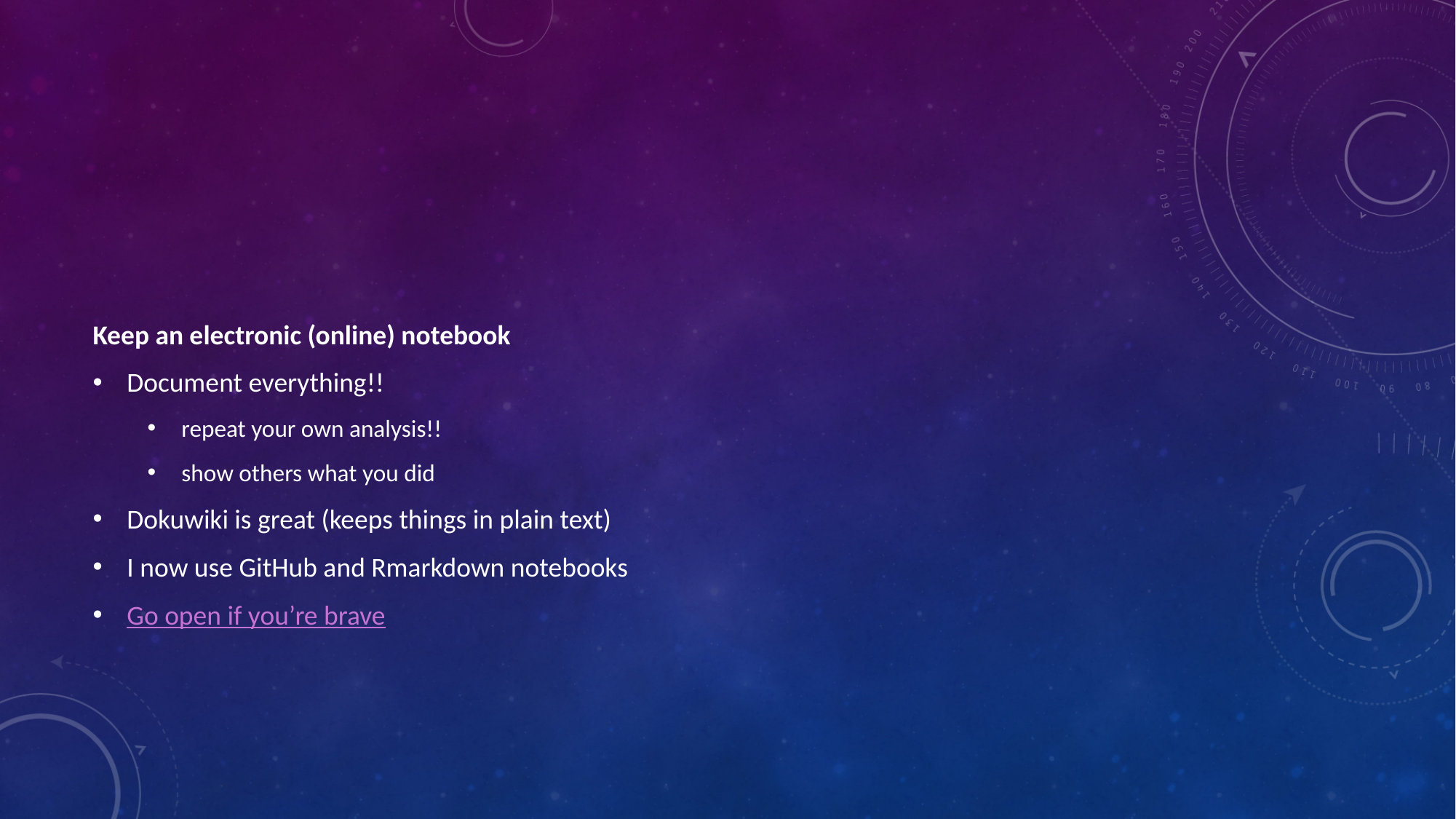

Keep an electronic (online) notebook
Document everything!!
repeat your own analysis!!
show others what you did
Dokuwiki is great (keeps things in plain text)
I now use GitHub and Rmarkdown notebooks
Go open if you’re brave